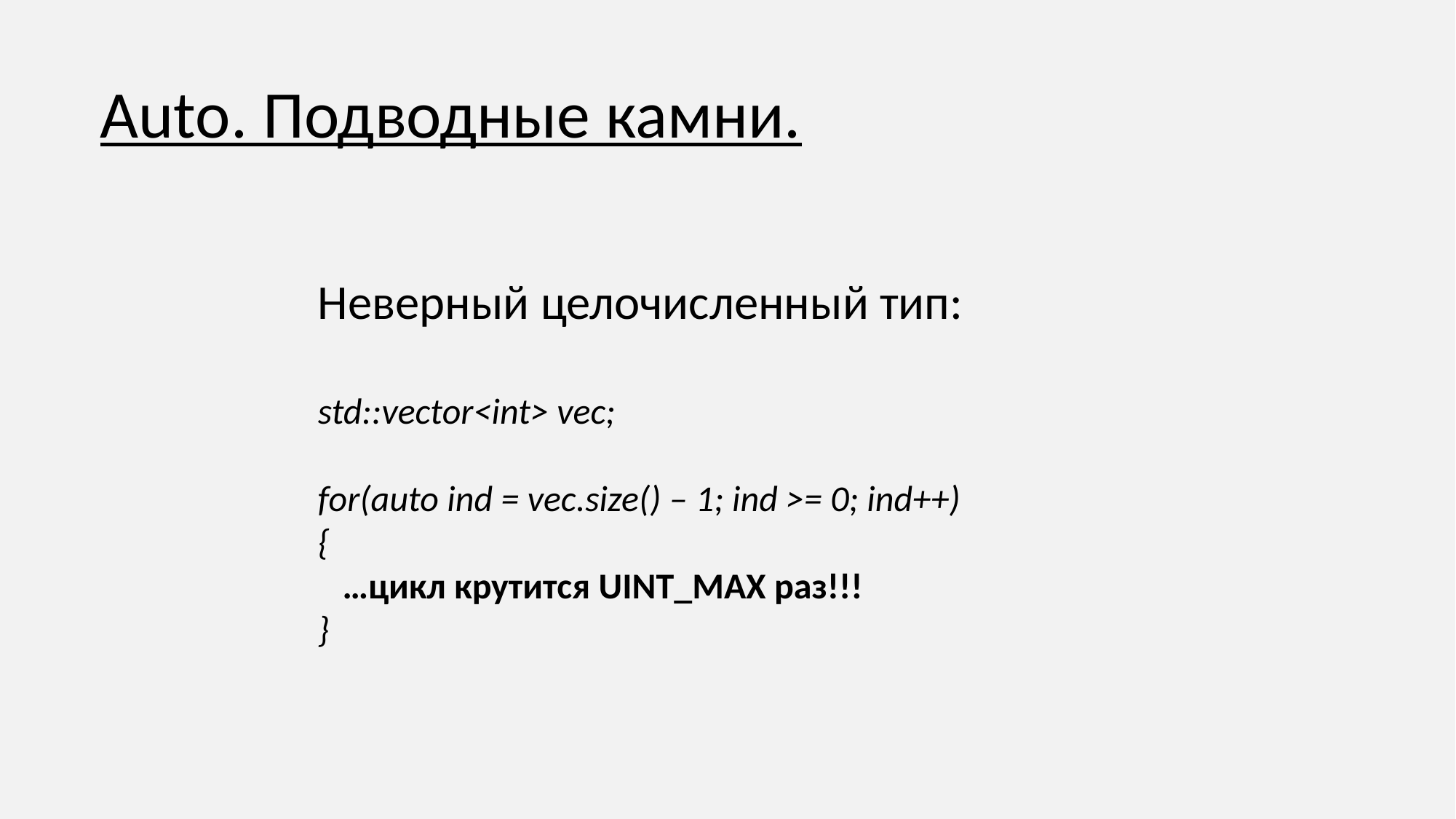

Auto. Подводные камни.
Неверный целочисленный тип:

std::vector<int> vec;

for(auto ind = vec.size() – 1; ind >= 0; ind++)
{
   …цикл крутится UINT_MAX раз!!!
}